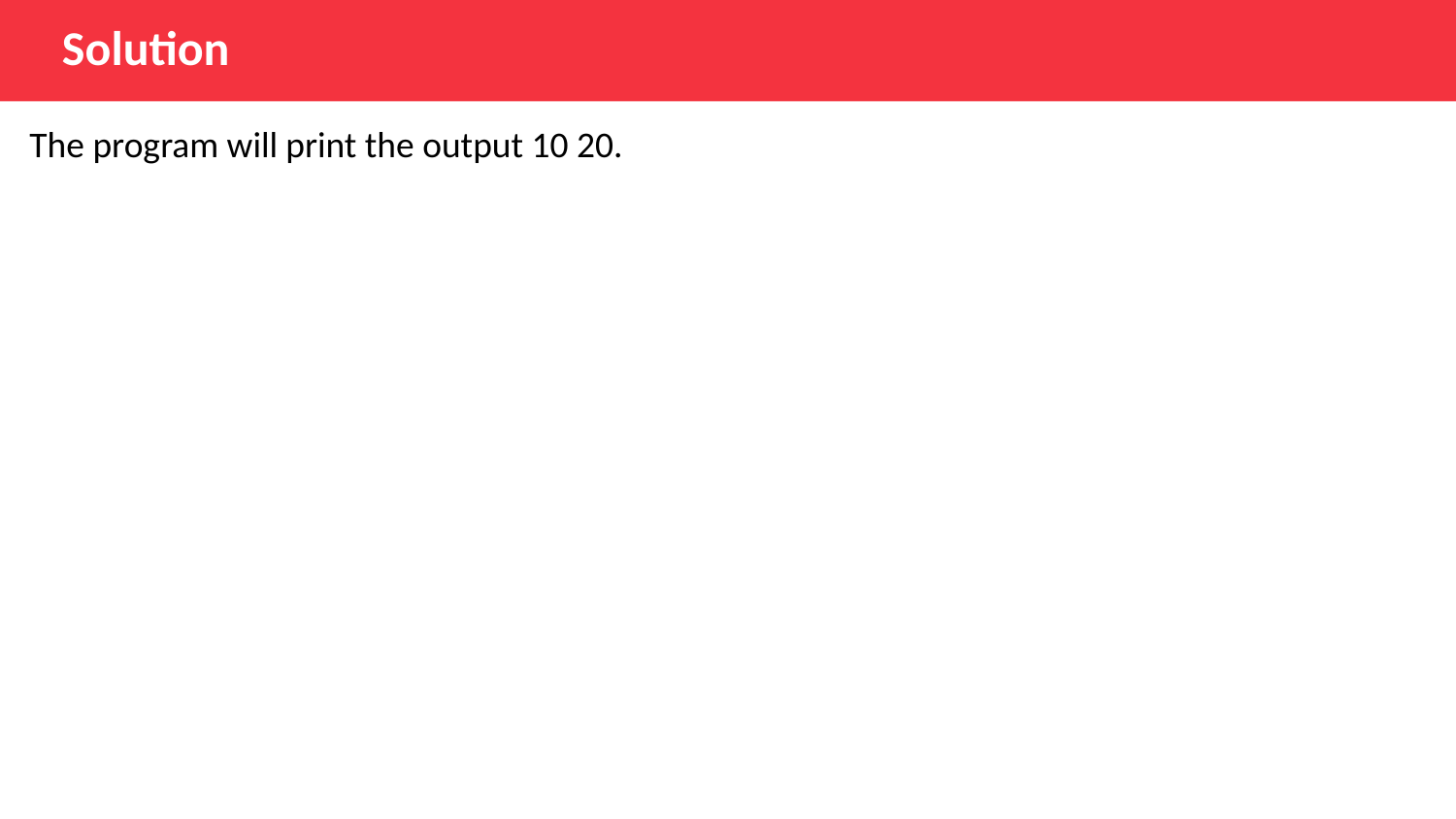

Solution
The program will print the output 10 20.